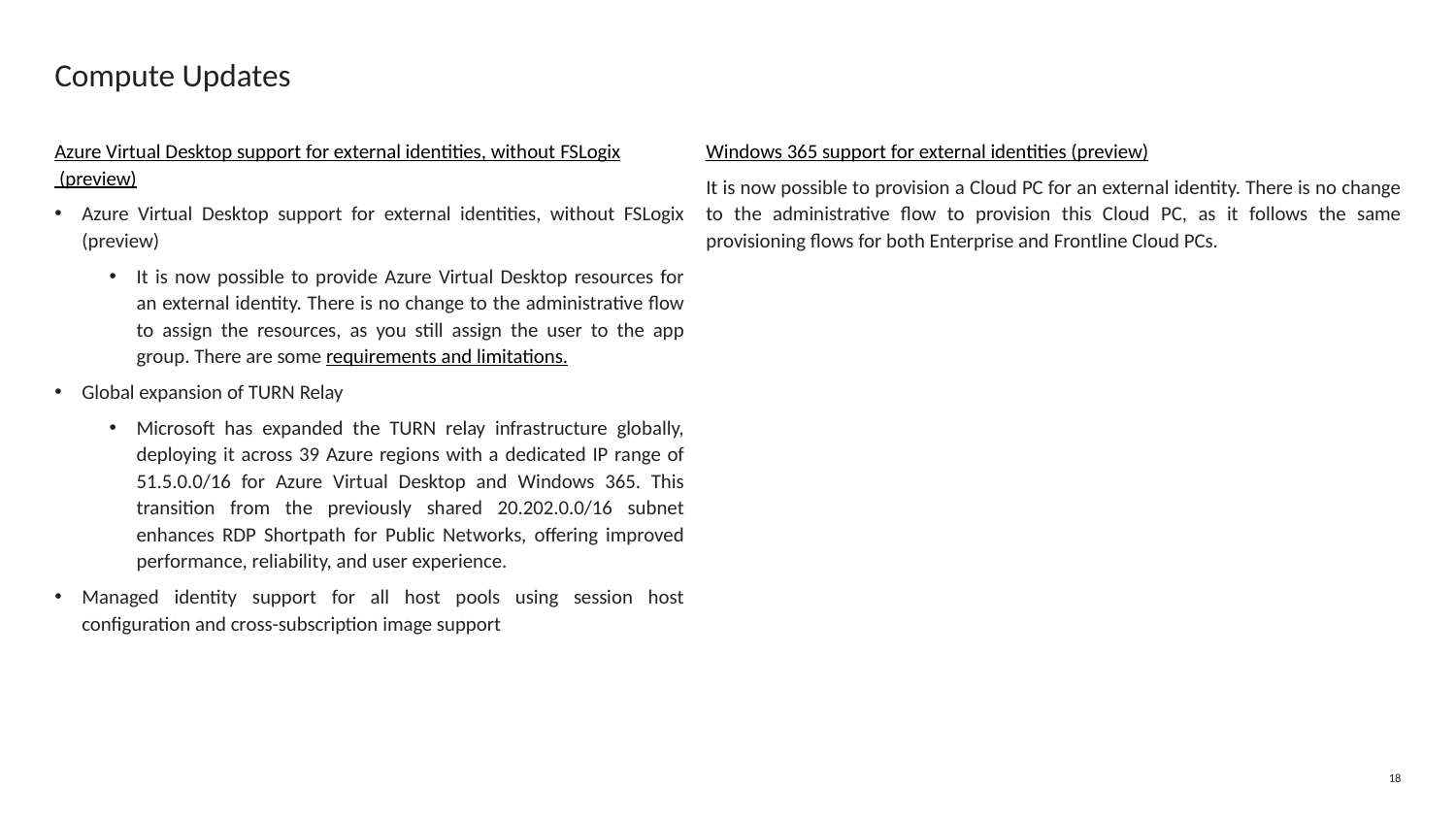

# Compute Updates
Azure Virtual Desktop support for external identities, without FSLogix (preview)
Azure Virtual Desktop support for external identities, without FSLogix (preview)
It is now possible to provide Azure Virtual Desktop resources for an external identity. There is no change to the administrative flow to assign the resources, as you still assign the user to the app group. There are some requirements and limitations.
Global expansion of TURN Relay
Microsoft has expanded the TURN relay infrastructure globally, deploying it across 39 Azure regions with a dedicated IP range of 51.5.0.0/16 for Azure Virtual Desktop and Windows 365. This transition from the previously shared 20.202.0.0/16 subnet enhances RDP Shortpath for Public Networks, offering improved performance, reliability, and user experience.
Managed identity support for all host pools using session host configuration and cross-subscription image support

Windows 365 support for external identities (preview)
It is now possible to provision a Cloud PC for an external identity. There is no change to the administrative flow to provision this Cloud PC, as it follows the same provisioning flows for both Enterprise and Frontline Cloud PCs.